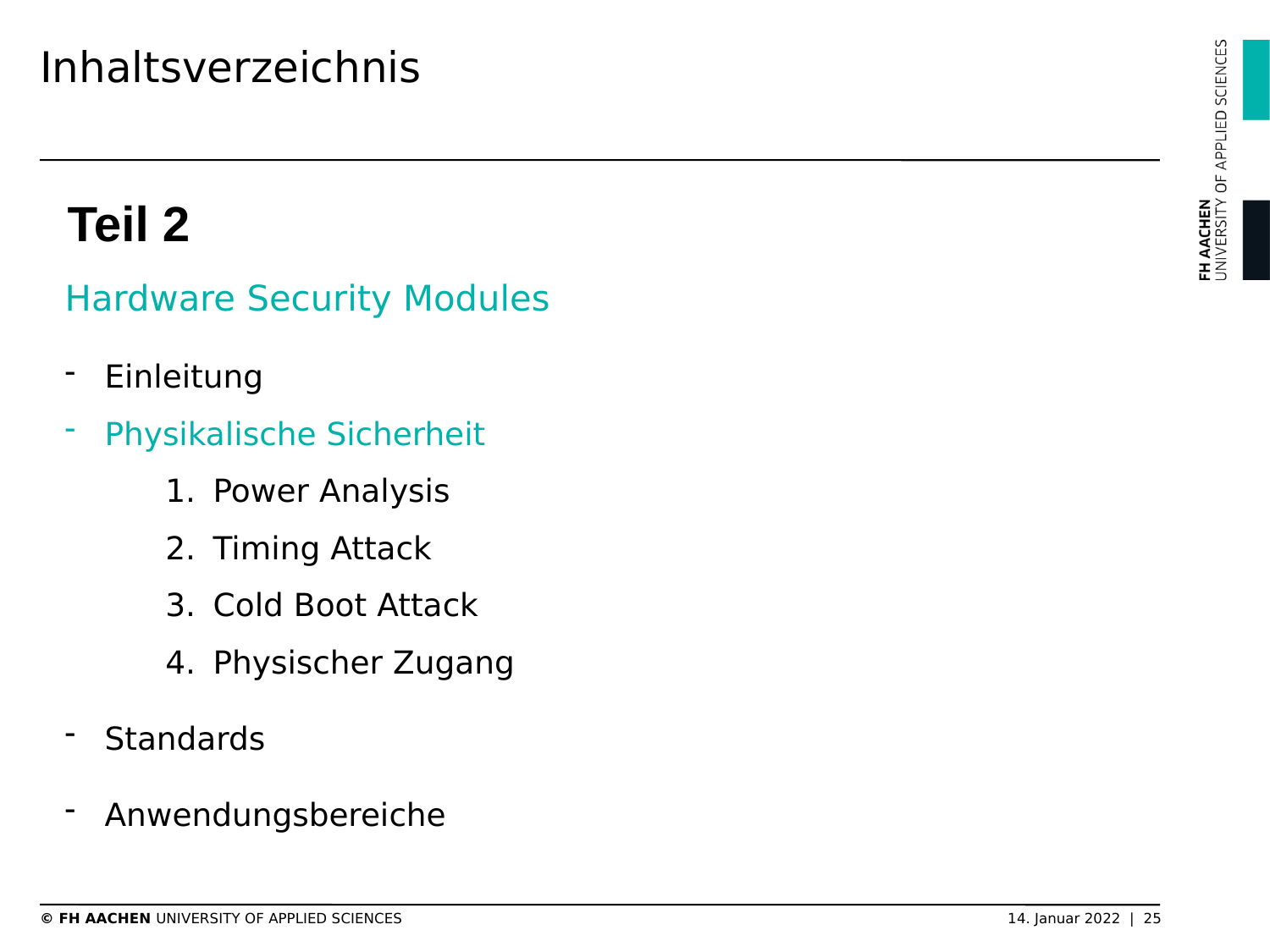

# Inhaltsverzeichnis
Teil 2
Hardware Security Modules
Einleitung
Physikalische Sicherheit
Power Analysis
Timing Attack
Cold Boot Attack
Physischer Zugang
Standards
Anwendungsbereiche